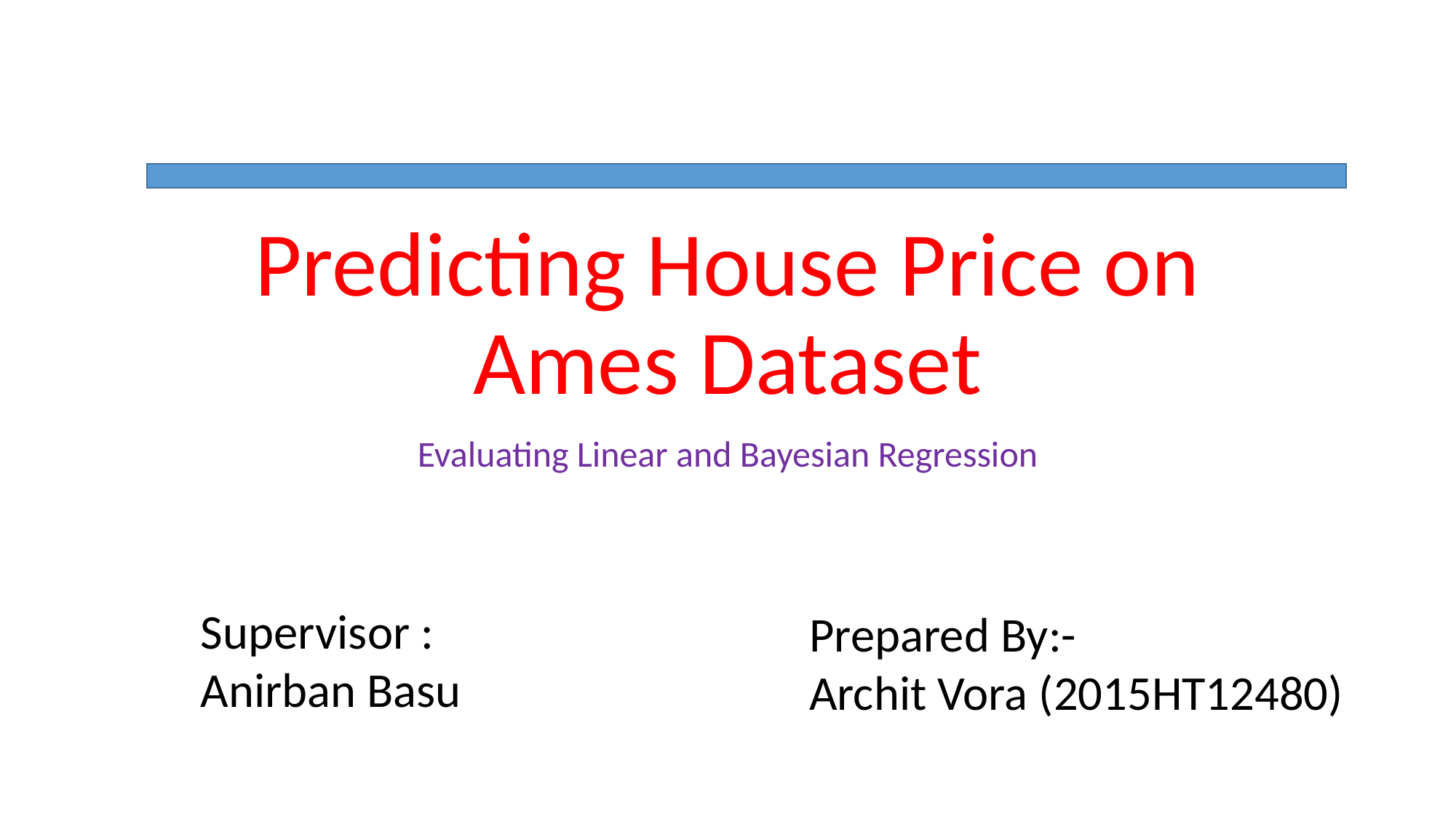

# Predicting House Price on Ames Dataset

Evaluating Linear and Bayesian Regression
Supervisor : Anirban Basu
Prepared By:-
Archit Vora (2015HT12480)